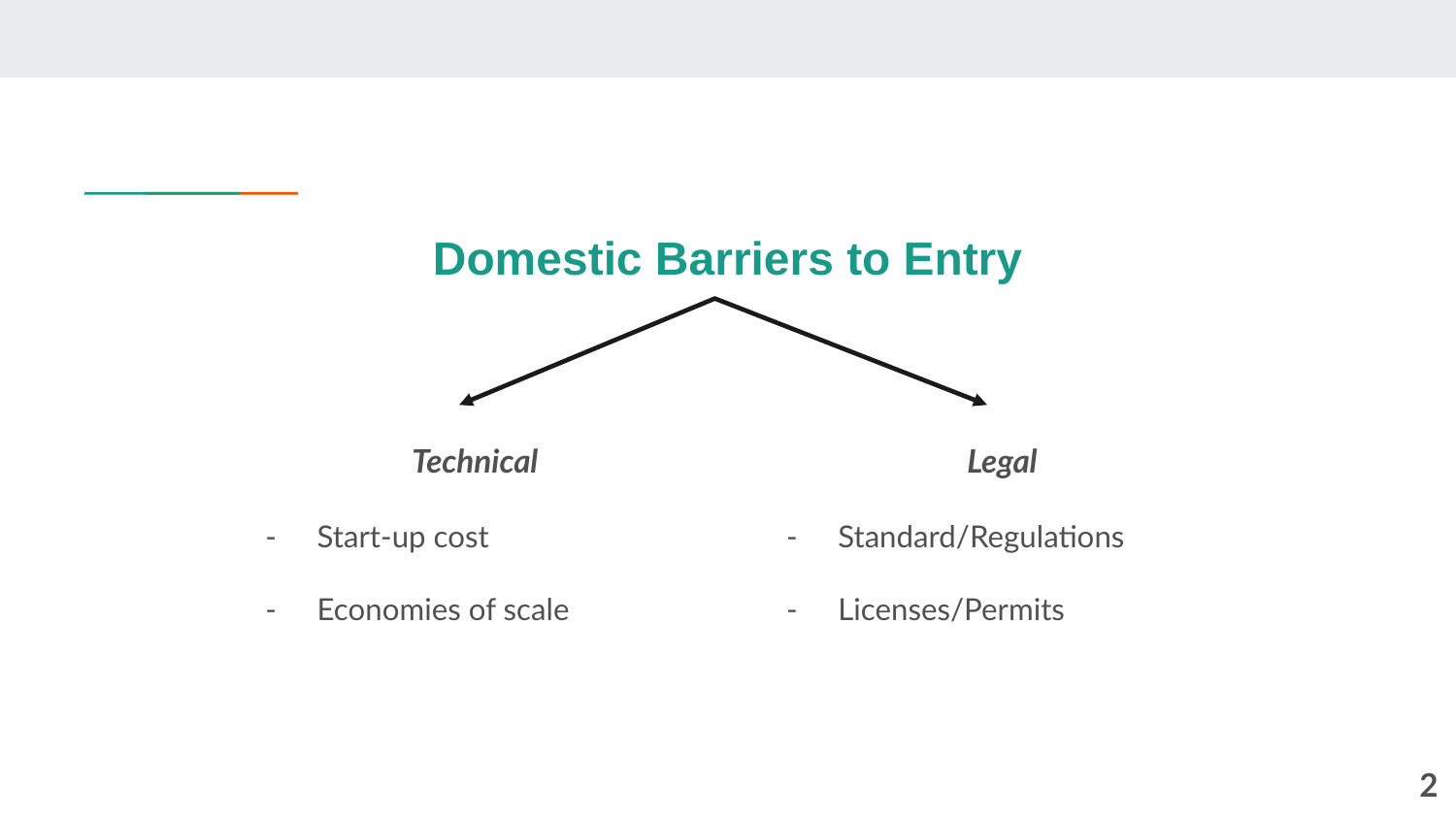

Domestic Barriers to Entry
      Technical

Start-up cost

Economies of scale

Legal

Standard/Regulations

Licenses/Permits

2